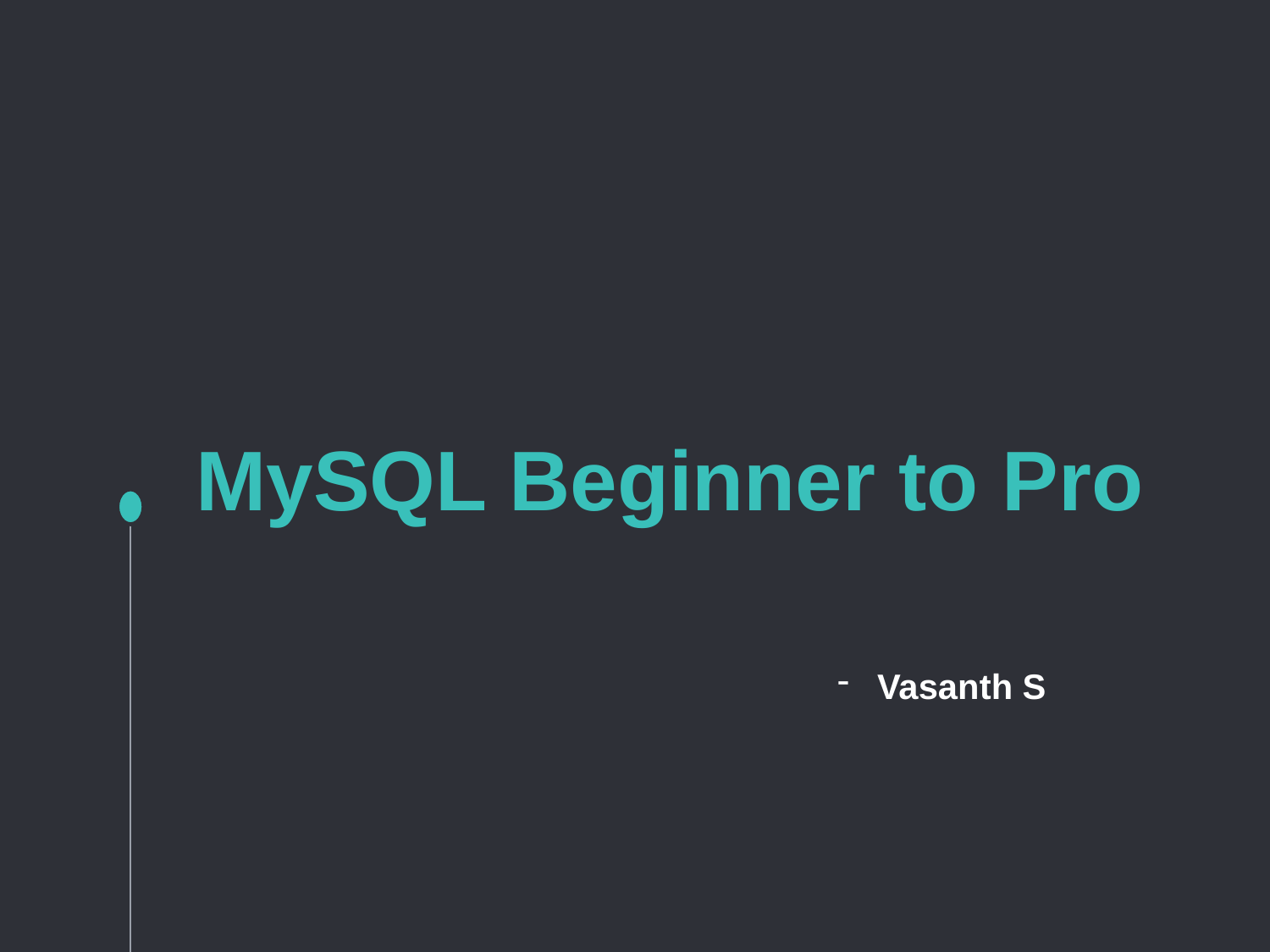

# MySQL Beginner to Pro
Vasanth S